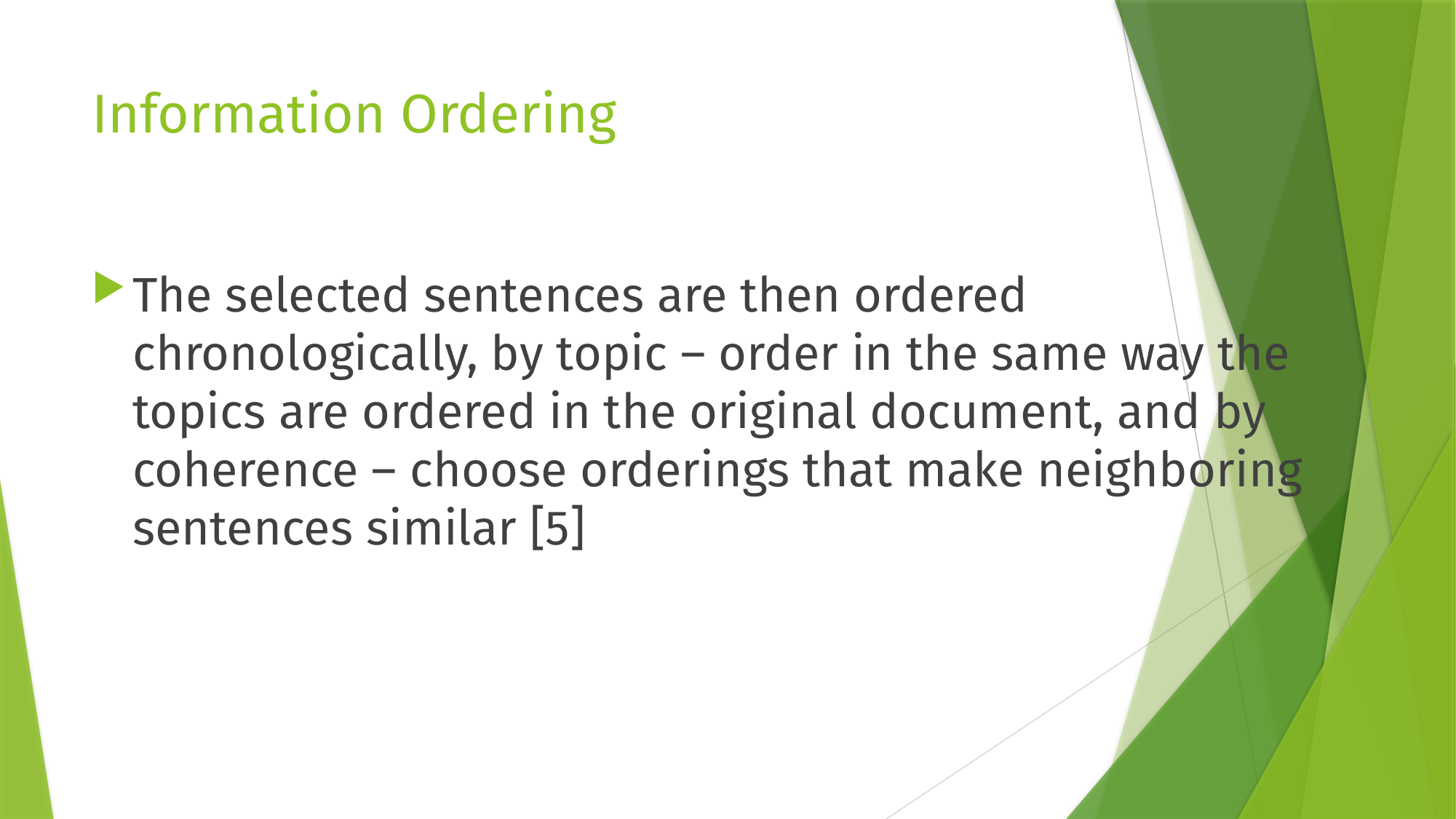

# Information Ordering
The selected sentences are then ordered chronologically, by topic – order in the same way the topics are ordered in the original document, and by coherence – choose orderings that make neighboring sentences similar [5]